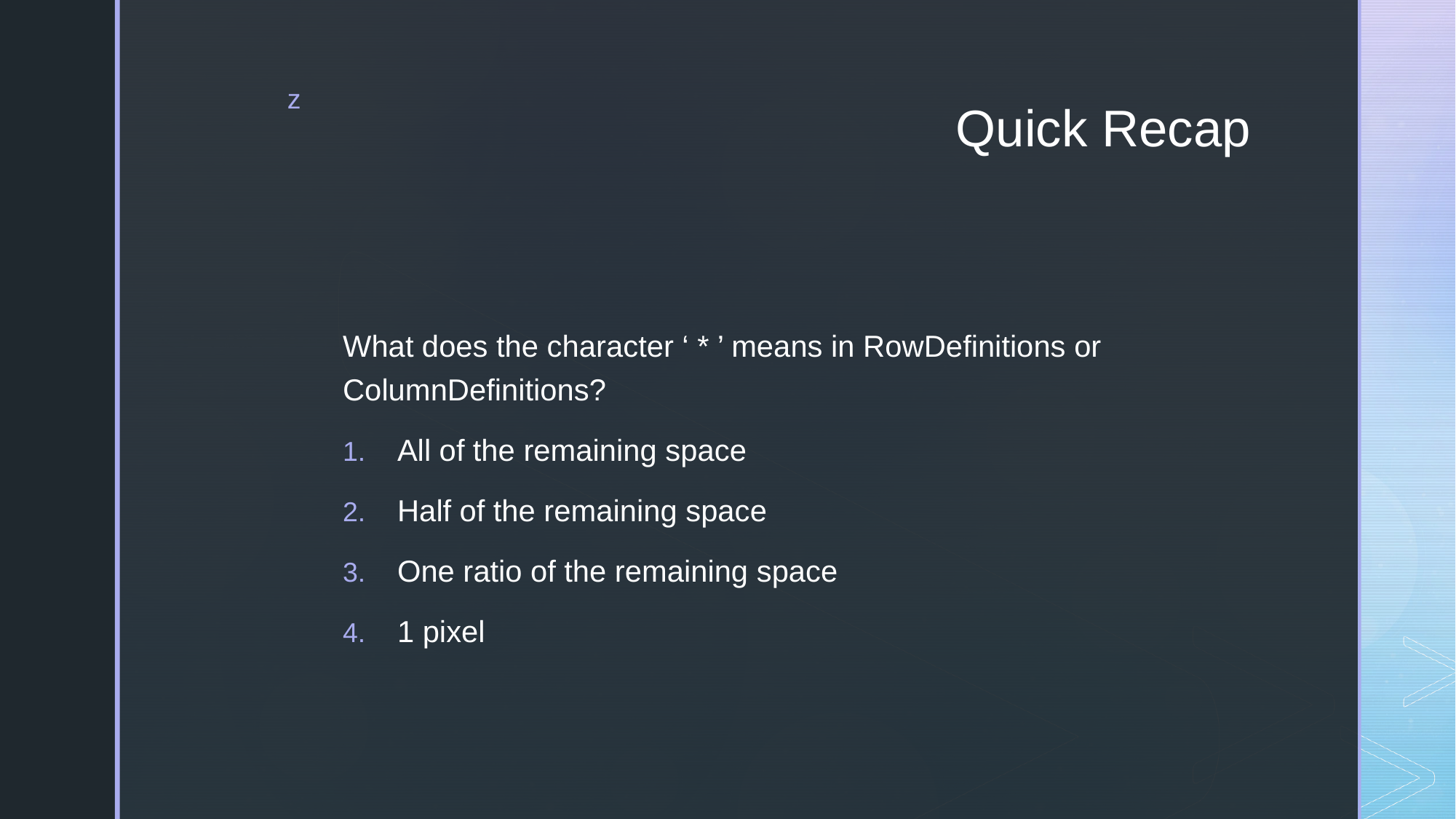

# Quick Recap
What does the character ‘ * ’ means in RowDefinitions or ColumnDefinitions?
All of the remaining space
Half of the remaining space
One ratio of the remaining space
1 pixel